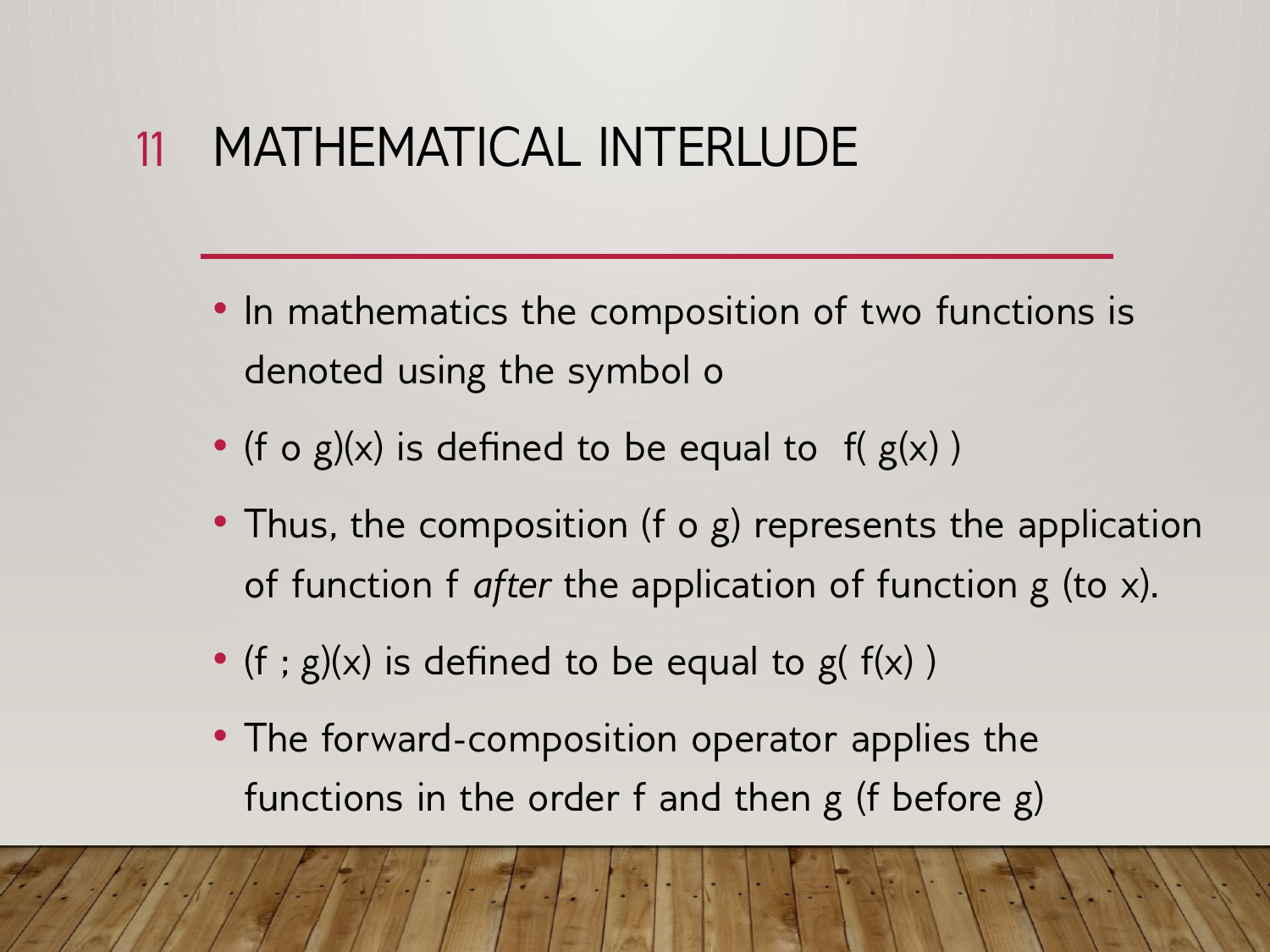

11
# Mathematical interlude
In mathematics the composition of two functions is denoted using the symbol o
(f o g)(x) is defined to be equal to  f( g(x) )
Thus, the composition (f o g) represents the application of function f after the application of function g (to x).
(f ; g)(x) is defined to be equal to g( f(x) )
The forward-composition operator applies the functions in the order f and then g (f before g)